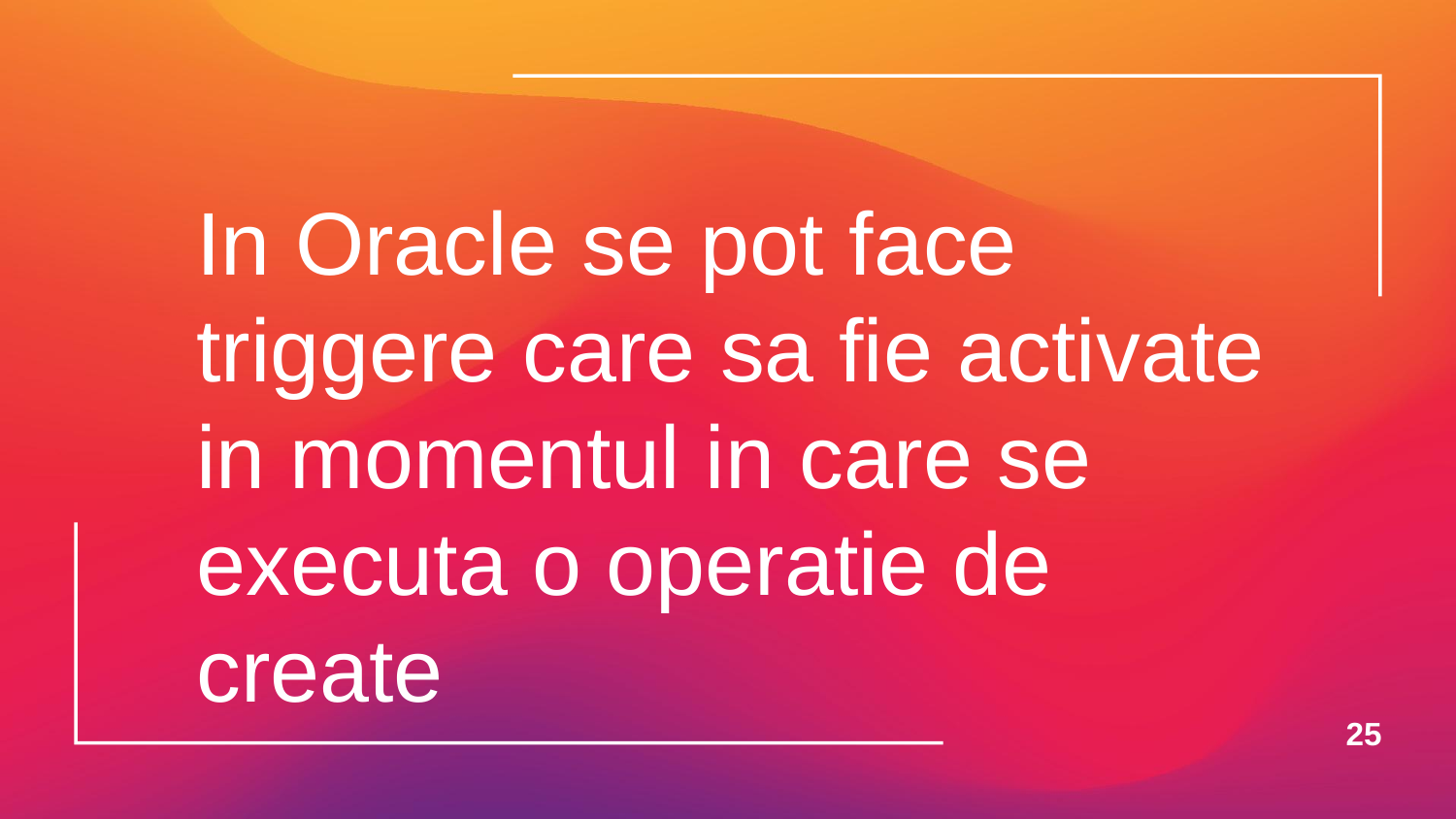

In Oracle se pot face triggere care sa fie activate in momentul in care se executa o operatie de create
25